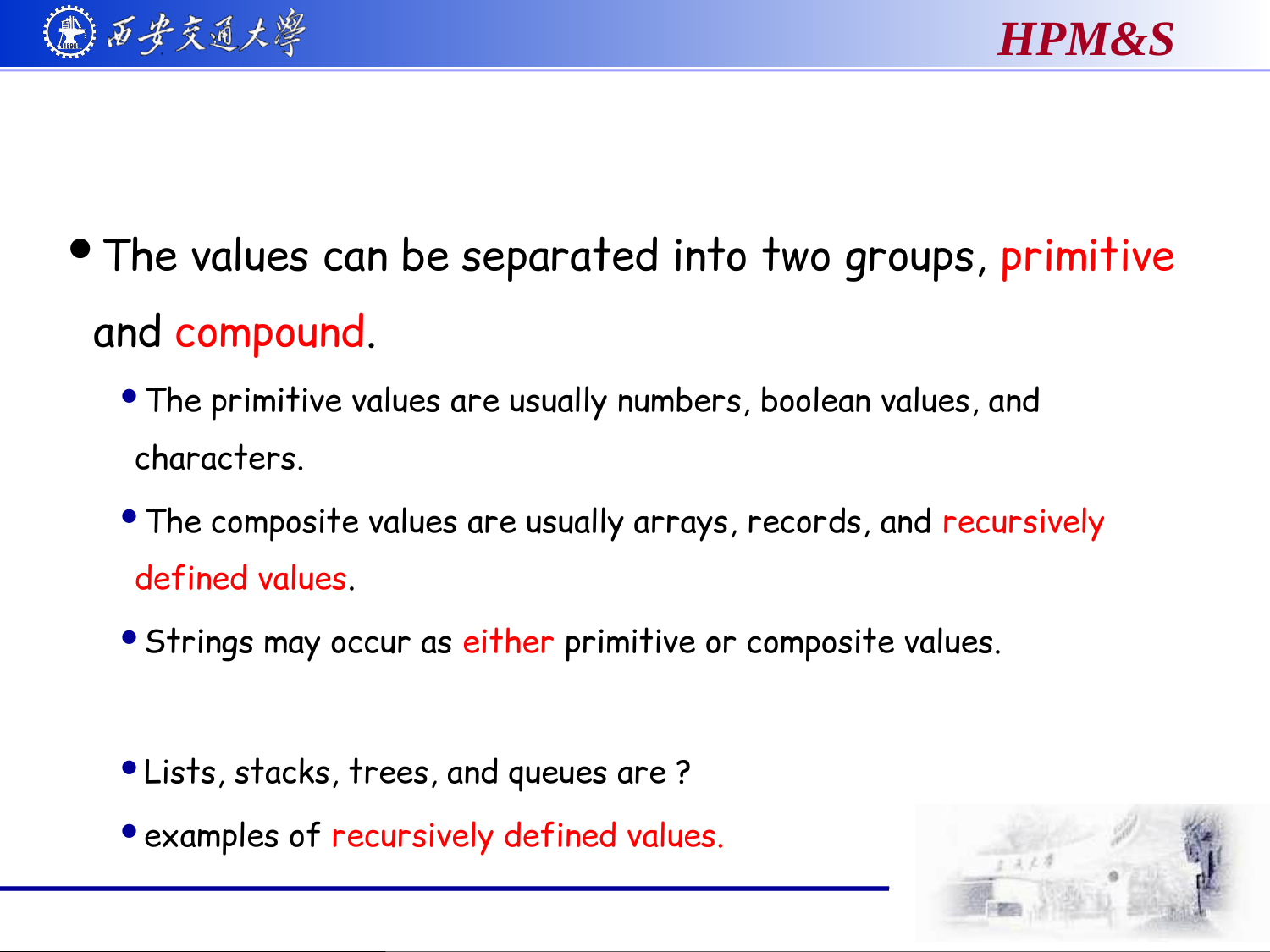

#
The values can be separated into two groups, primitive and compound.
The primitive values are usually numbers, boolean values, and characters.
The composite values are usually arrays, records, and recursively defined values.
Strings may occur as either primitive or composite values.

Lists, stacks, trees, and queues are ?
examples of recursively defined values.